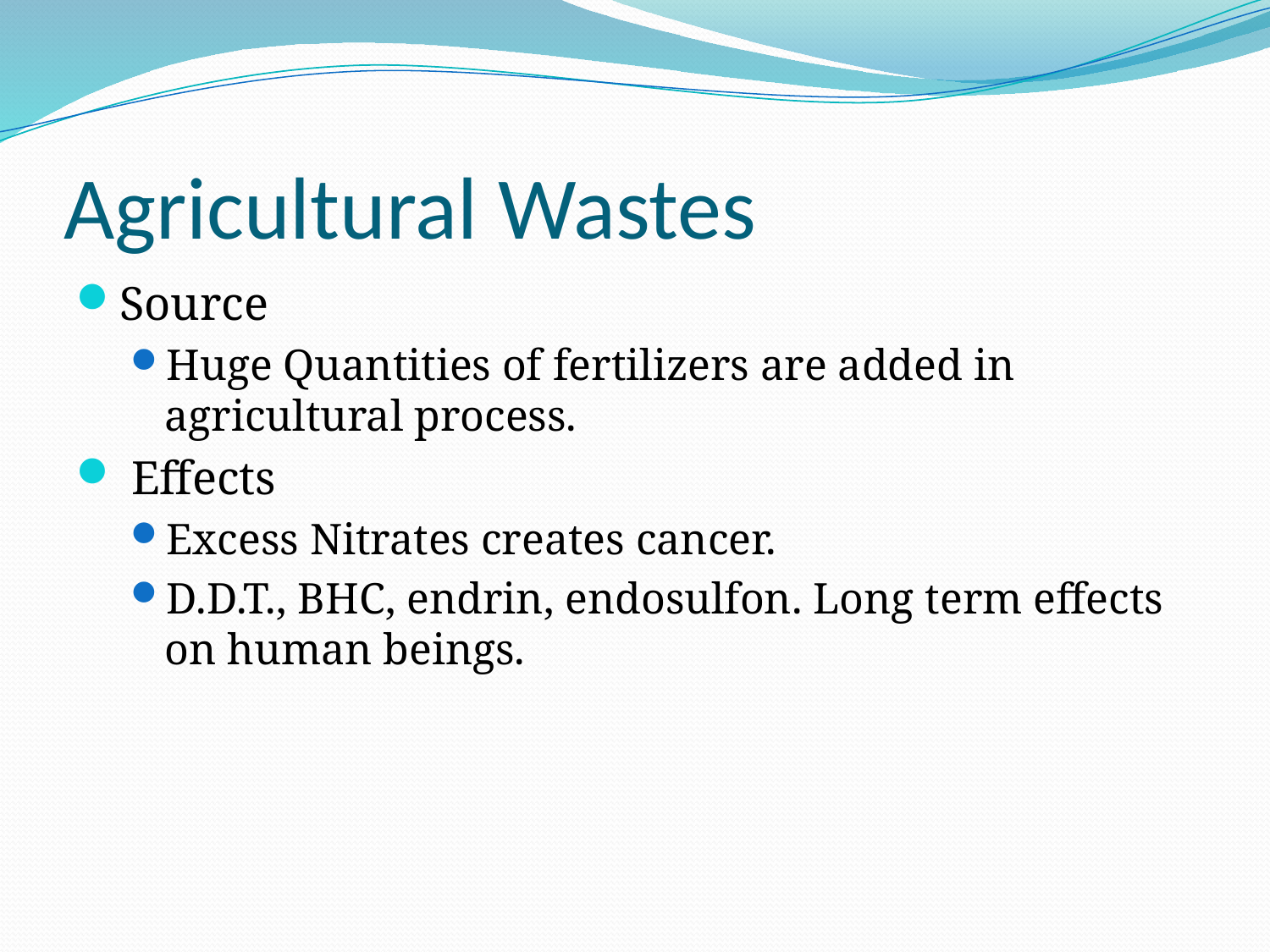

# Agricultural Wastes
Source
Huge Quantities of fertilizers are added in agricultural process.
 Effects
Excess Nitrates creates cancer.
D.D.T., BHC, endrin, endosulfon. Long term effects on human beings.